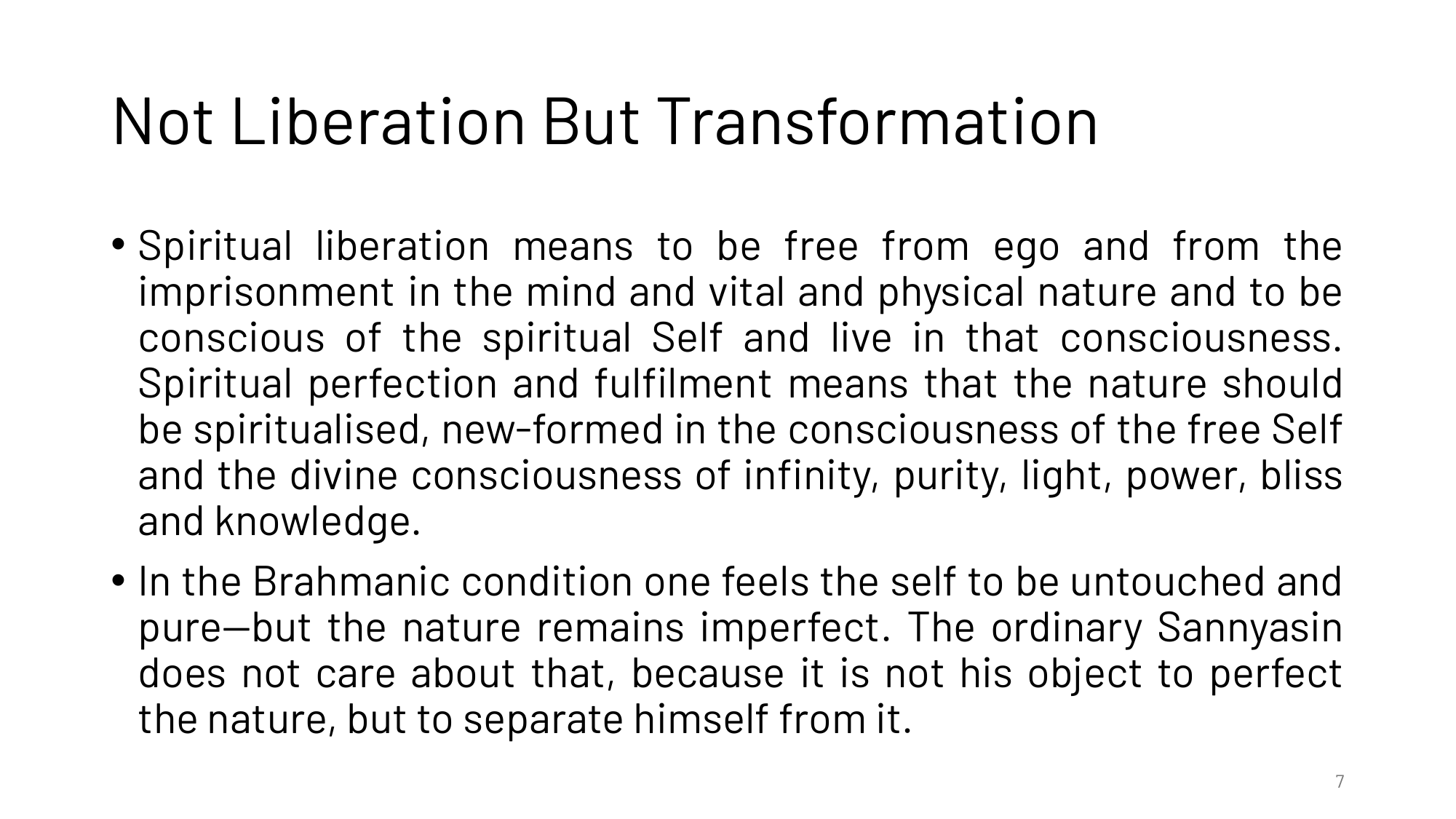

# Not Liberation But Transformation
Spiritual liberation means to be free from ego and from the imprisonment in the mind and vital and physical nature and to be conscious of the spiritual Self and live in that consciousness. Spiritual perfection and fulfilment means that the nature should be spiritualised, new-formed in the consciousness of the free Self and the divine consciousness of infinity, purity, light, power, bliss and knowledge.
In the Brahmanic condition one feels the self to be untouched and pure—but the nature remains imperfect. The ordinary Sannyasin does not care about that, because it is not his object to perfect the nature, but to separate himself from it.
7